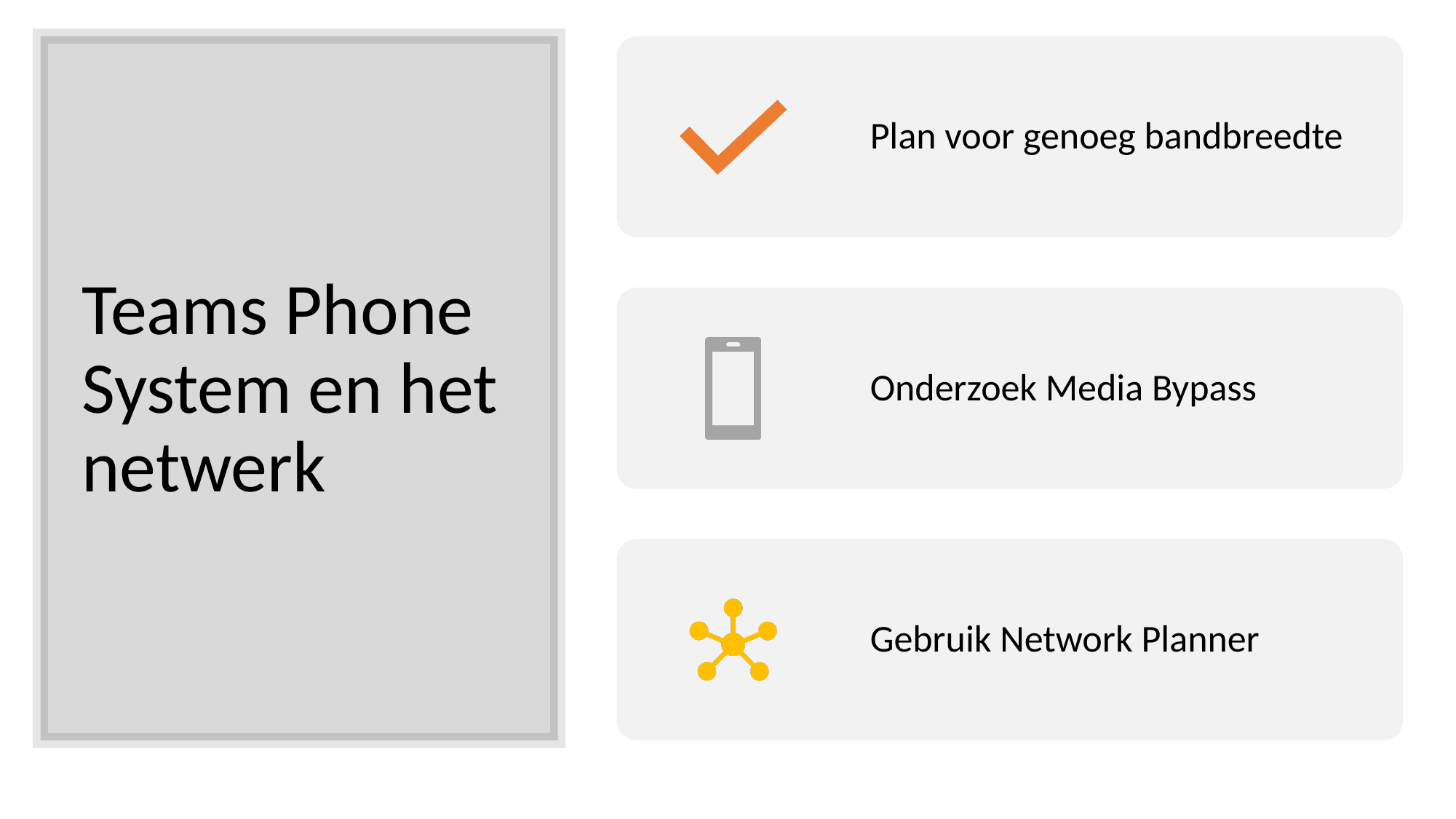

Plan voor genoeg bandbreedte
Onderzoek Media Bypass
Gebruik Network Planner
# Teams Phone System en het netwerk